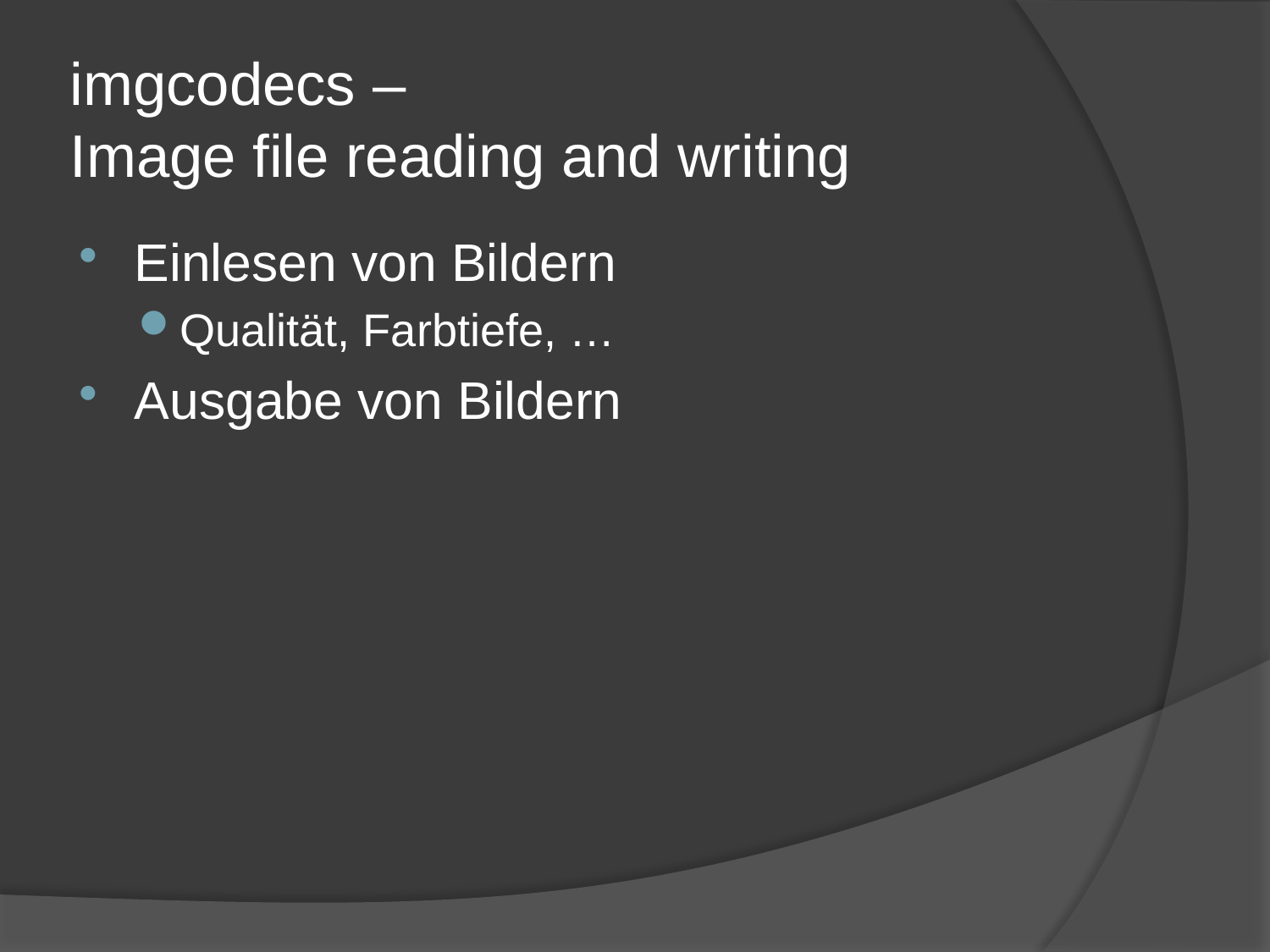

# imgcodecs – Image file reading and writing
Einlesen von Bildern
Qualität, Farbtiefe, …
Ausgabe von Bildern